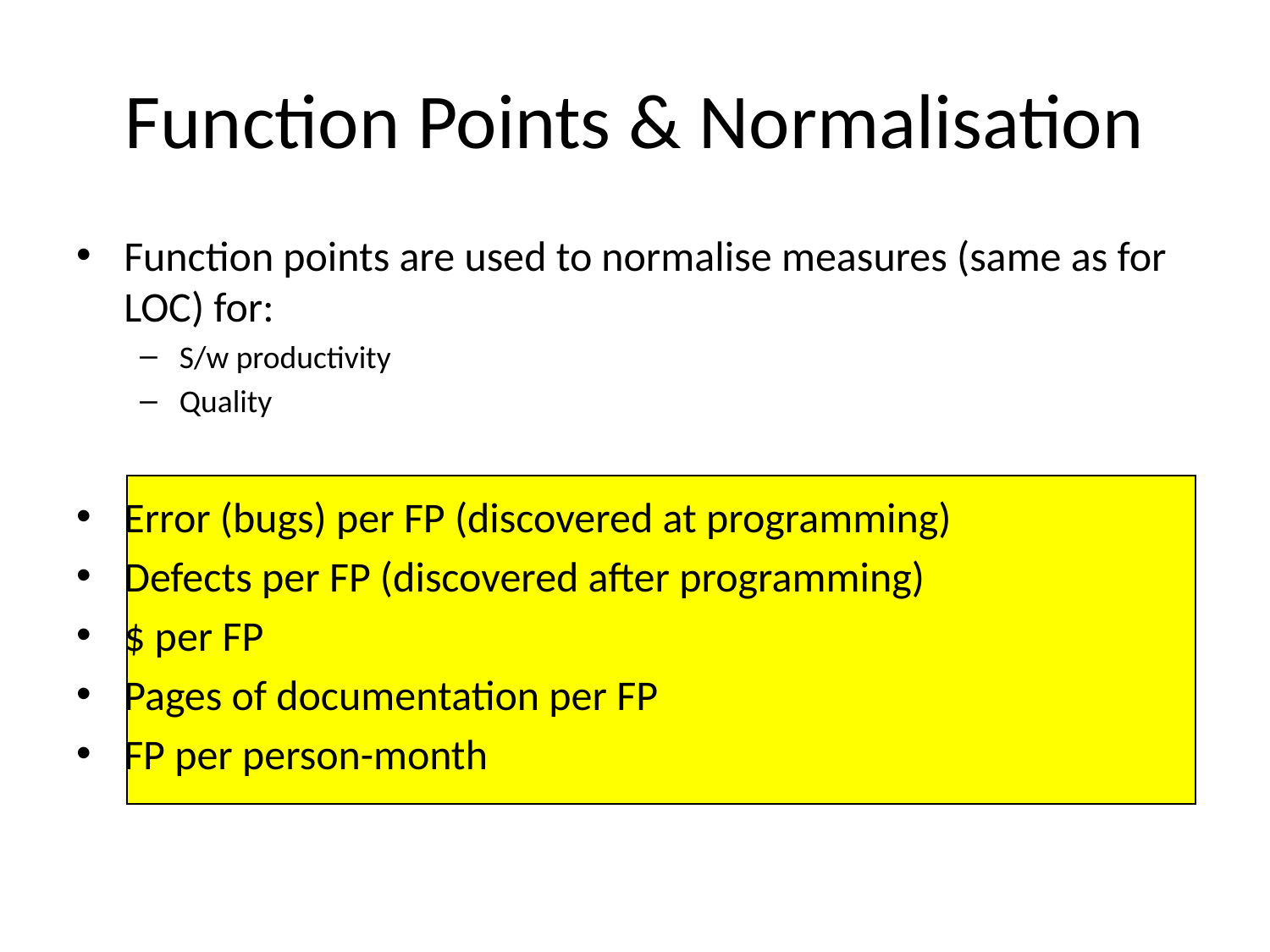

# Function Points & Normalisation
Function points are used to normalise measures (same as for LOC) for:
S/w productivity
Quality

Error (bugs) per FP (discovered at programming)
Defects per FP (discovered after programming)
$ per FP
Pages of documentation per FP
FP per person-month